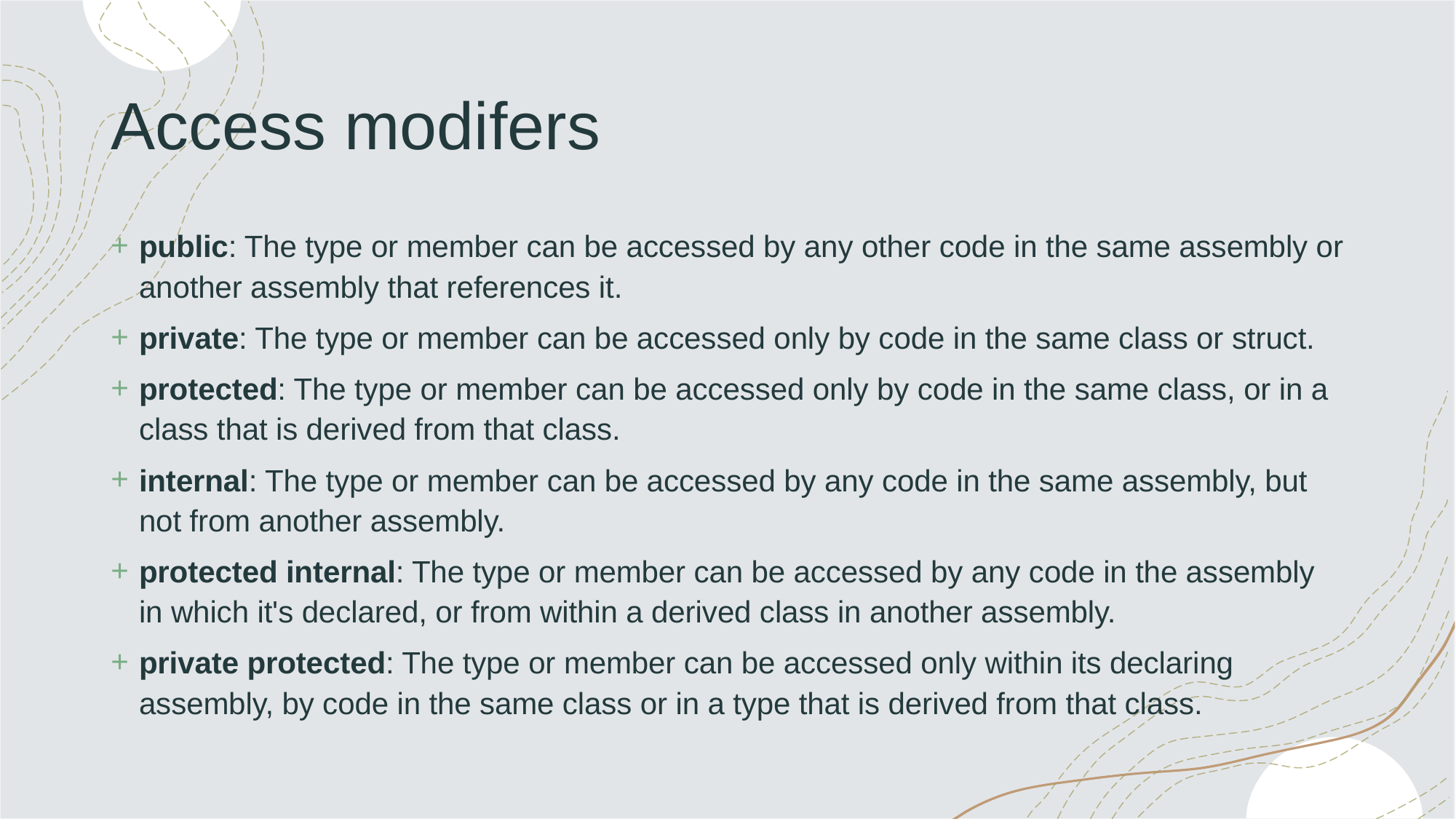

# Access modifers
public: The type or member can be accessed by any other code in the same assembly or another assembly that references it.
private: The type or member can be accessed only by code in the same class or struct.
protected: The type or member can be accessed only by code in the same class, or in a class that is derived from that class.
internal: The type or member can be accessed by any code in the same assembly, but not from another assembly.
protected internal: The type or member can be accessed by any code in the assembly in which it's declared, or from within a derived class in another assembly.
private protected: The type or member can be accessed only within its declaring assembly, by code in the same class or in a type that is derived from that class.